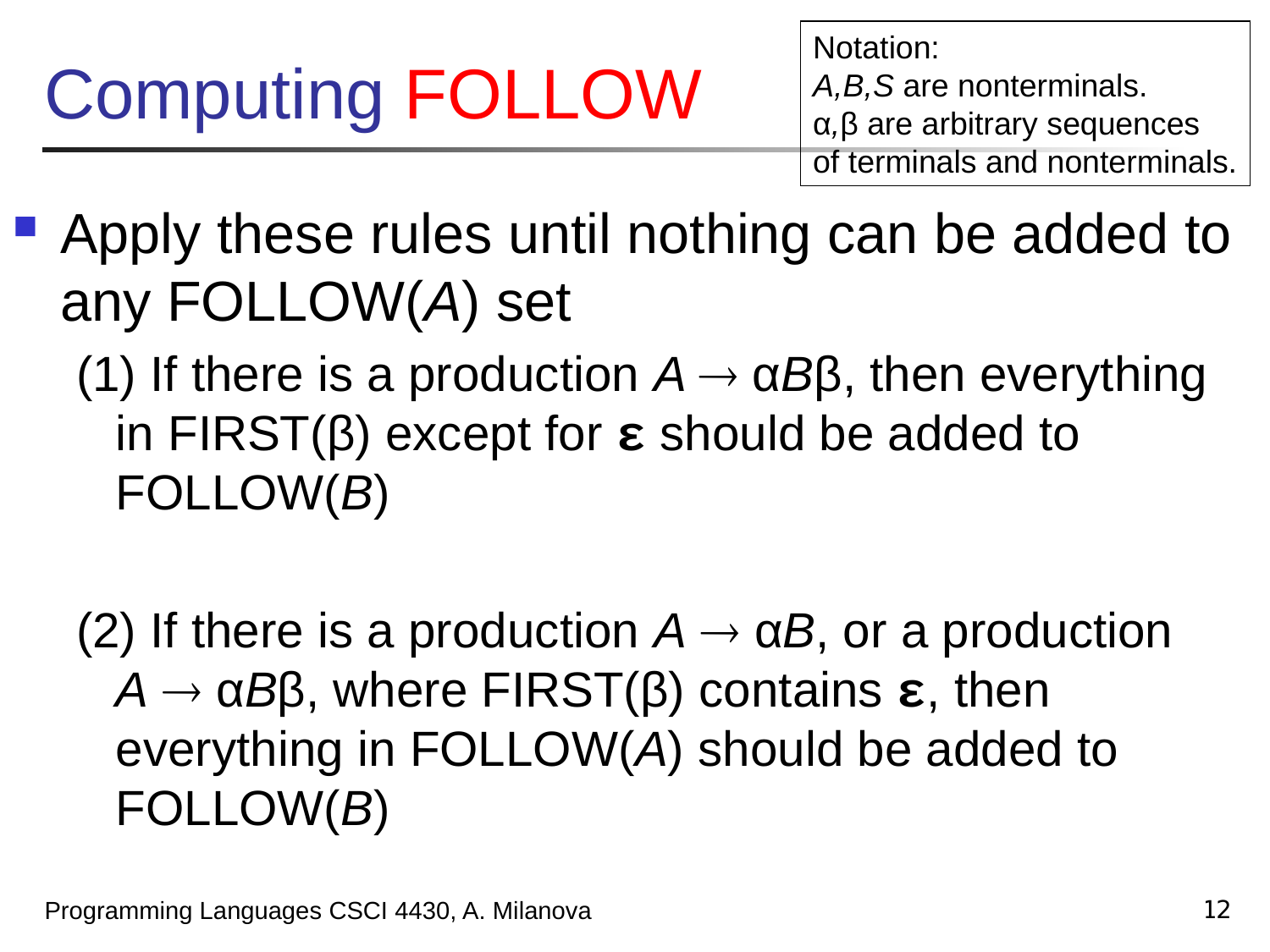

# Computing FOLLOW
Notation:
A,B,S are nonterminals.
α,β are arbitrary sequences
of terminals and nonterminals.
Apply these rules until nothing can be added to any FOLLOW(A) set
(1) If there is a production A → αBβ, then everything in FIRST(β) except for ε should be added to FOLLOW(B)

(2) If there is a production A → αB, or a production
A → αBβ, where FIRST(β) contains ε, then everything in FOLLOW(A) should be added to FOLLOW(B)
12
Programming Languages CSCI 4430, A. Milanova